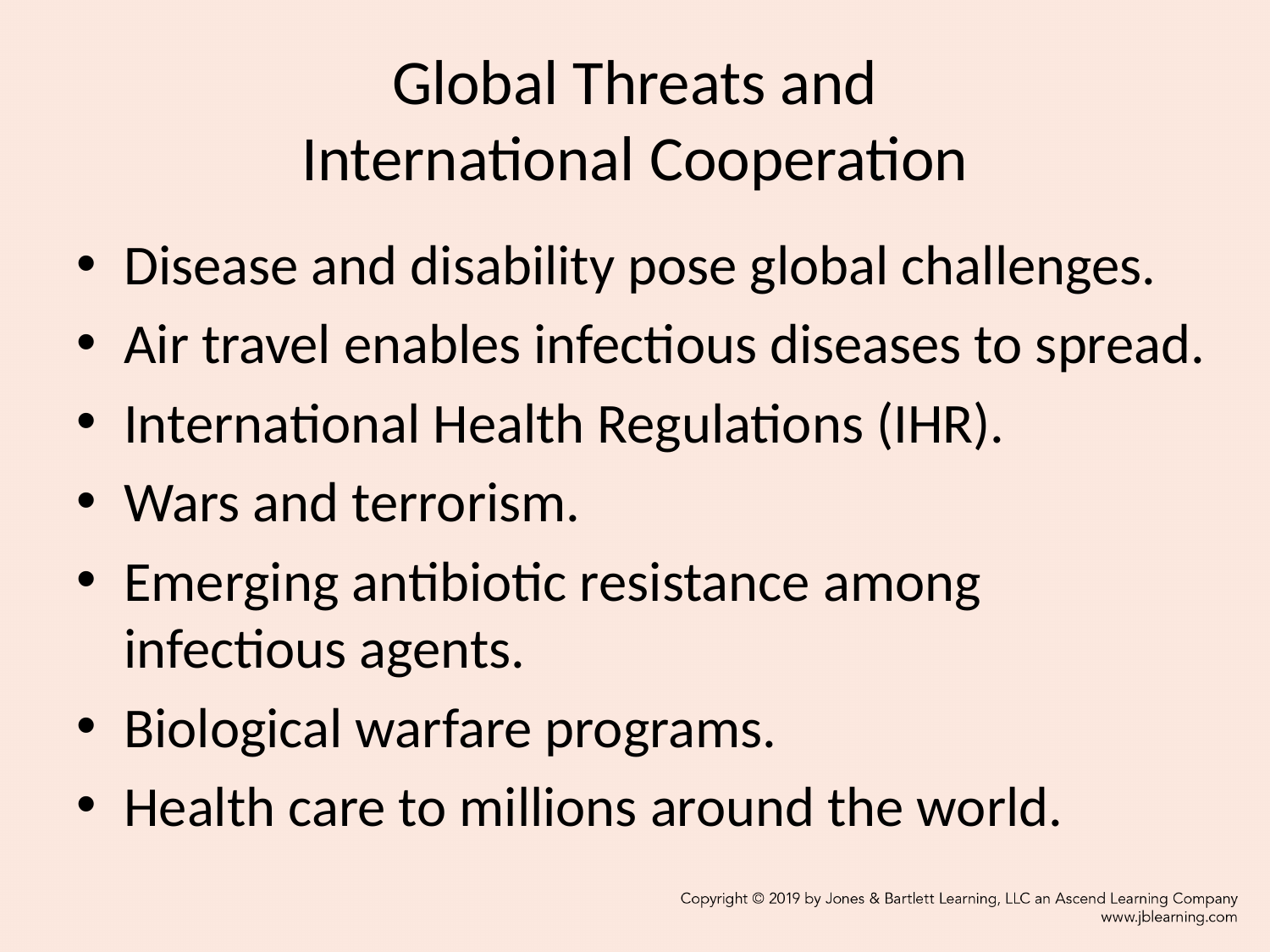

# Global Threats and International Cooperation
Disease and disability pose global challenges.
Air travel enables infectious diseases to spread.
International Health Regulations (IHR).
Wars and terrorism.
Emerging antibiotic resistance among infectious agents.
Biological warfare programs.
Health care to millions around the world.